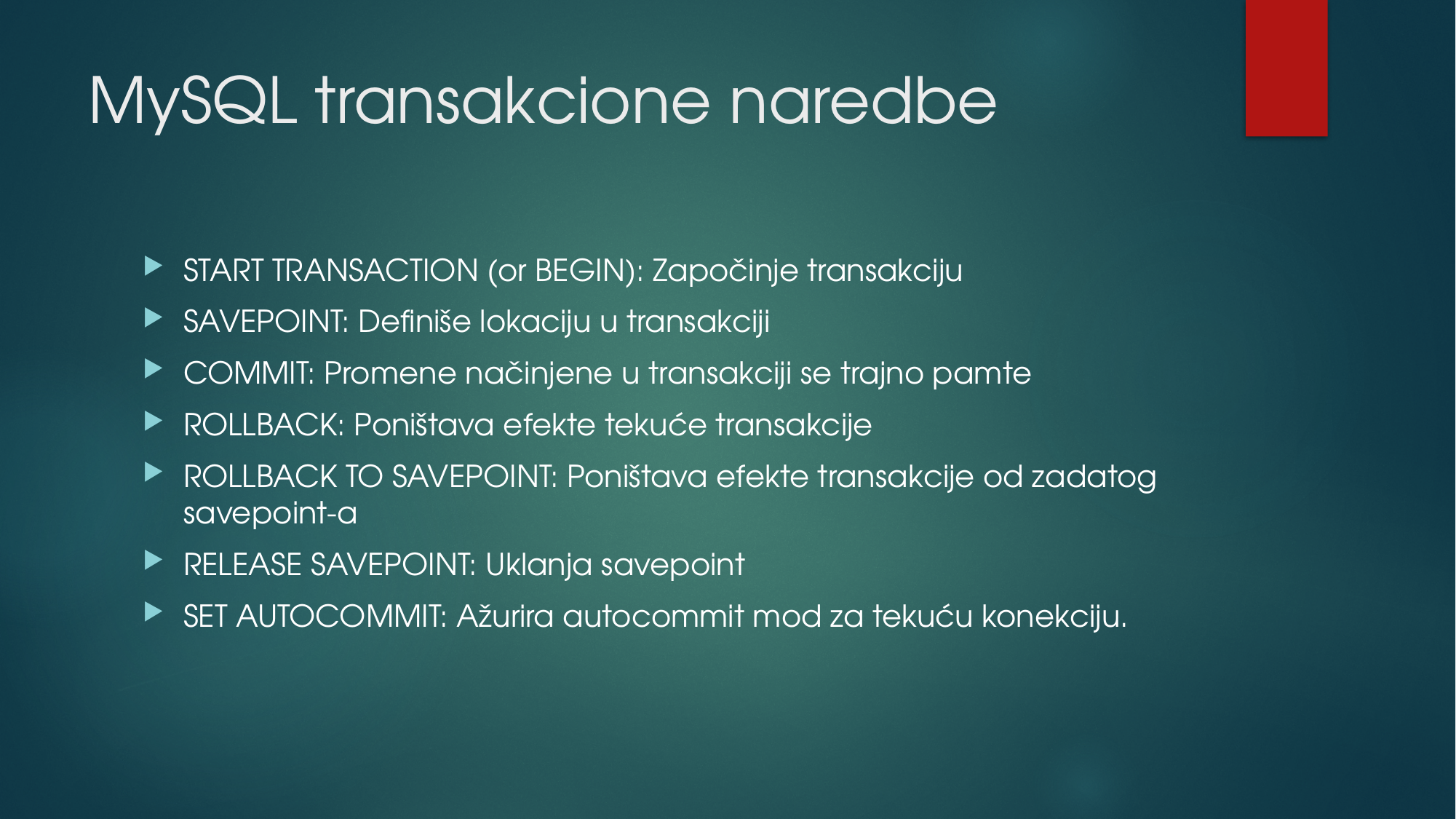

# MySQL transakcione naredbe
START TRANSACTION (or BEGIN): Započinje transakciju
SAVEPOINT: Definiše lokaciju u transakciji
COMMIT: Promene načinjene u transakciji se trajno pamte
ROLLBACK: Poništava efekte tekuće transakcije
ROLLBACK TO SAVEPOINT: Poništava efekte transakcije od zadatog savepoint-a
RELEASE SAVEPOINT: Uklanja savepoint
SET AUTOCOMMIT: Ažurira autocommit mod za tekuću konekciju.